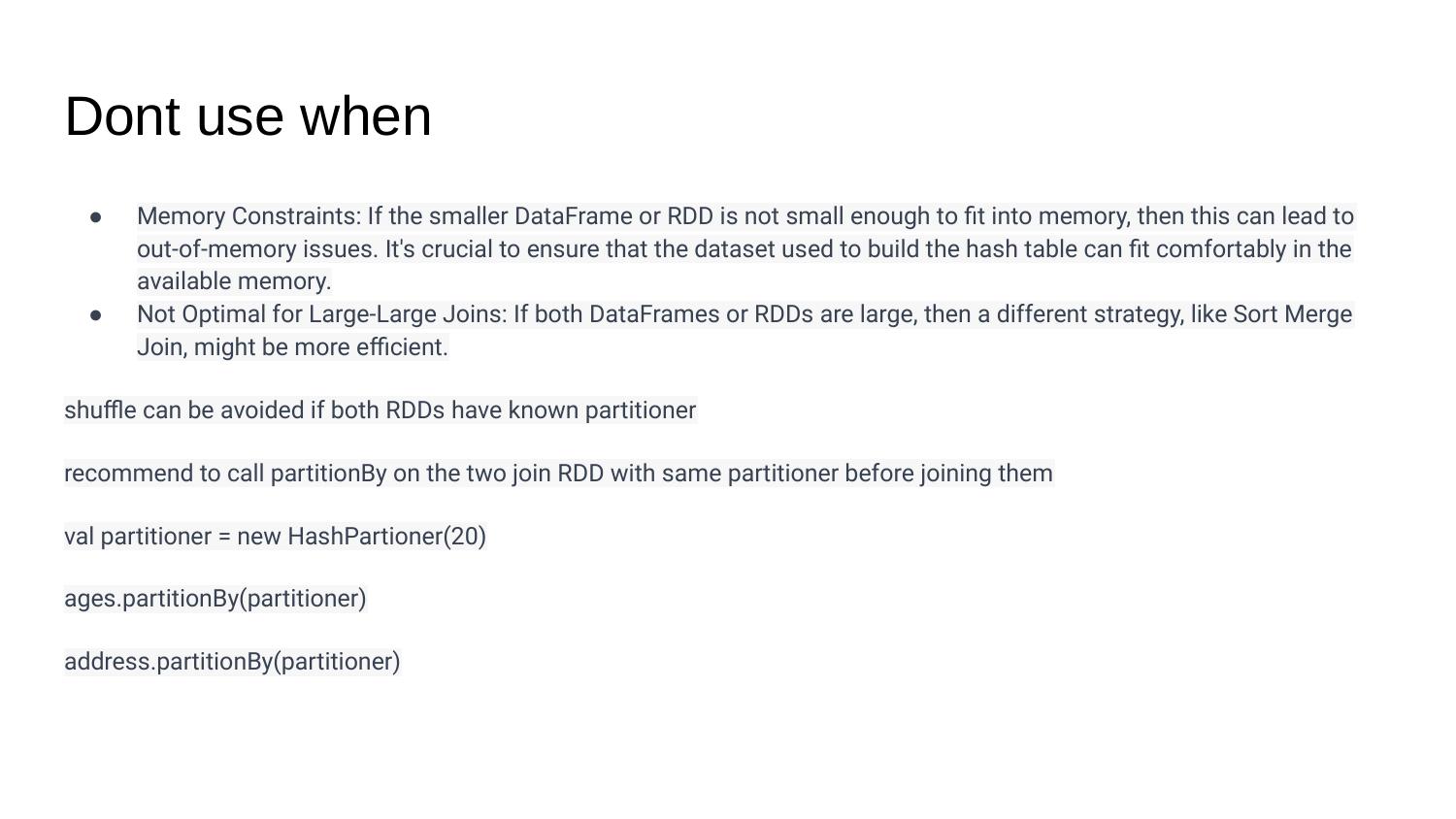

# Dont use when
Memory Constraints: If the smaller DataFrame or RDD is not small enough to fit into memory, then this can lead to out-of-memory issues. It's crucial to ensure that the dataset used to build the hash table can fit comfortably in the available memory.
Not Optimal for Large-Large Joins: If both DataFrames or RDDs are large, then a different strategy, like Sort Merge Join, might be more efficient.
shuffle can be avoided if both RDDs have known partitioner
recommend to call partitionBy on the two join RDD with same partitioner before joining them
val partitioner = new HashPartioner(20)
ages.partitionBy(partitioner)
address.partitionBy(partitioner)